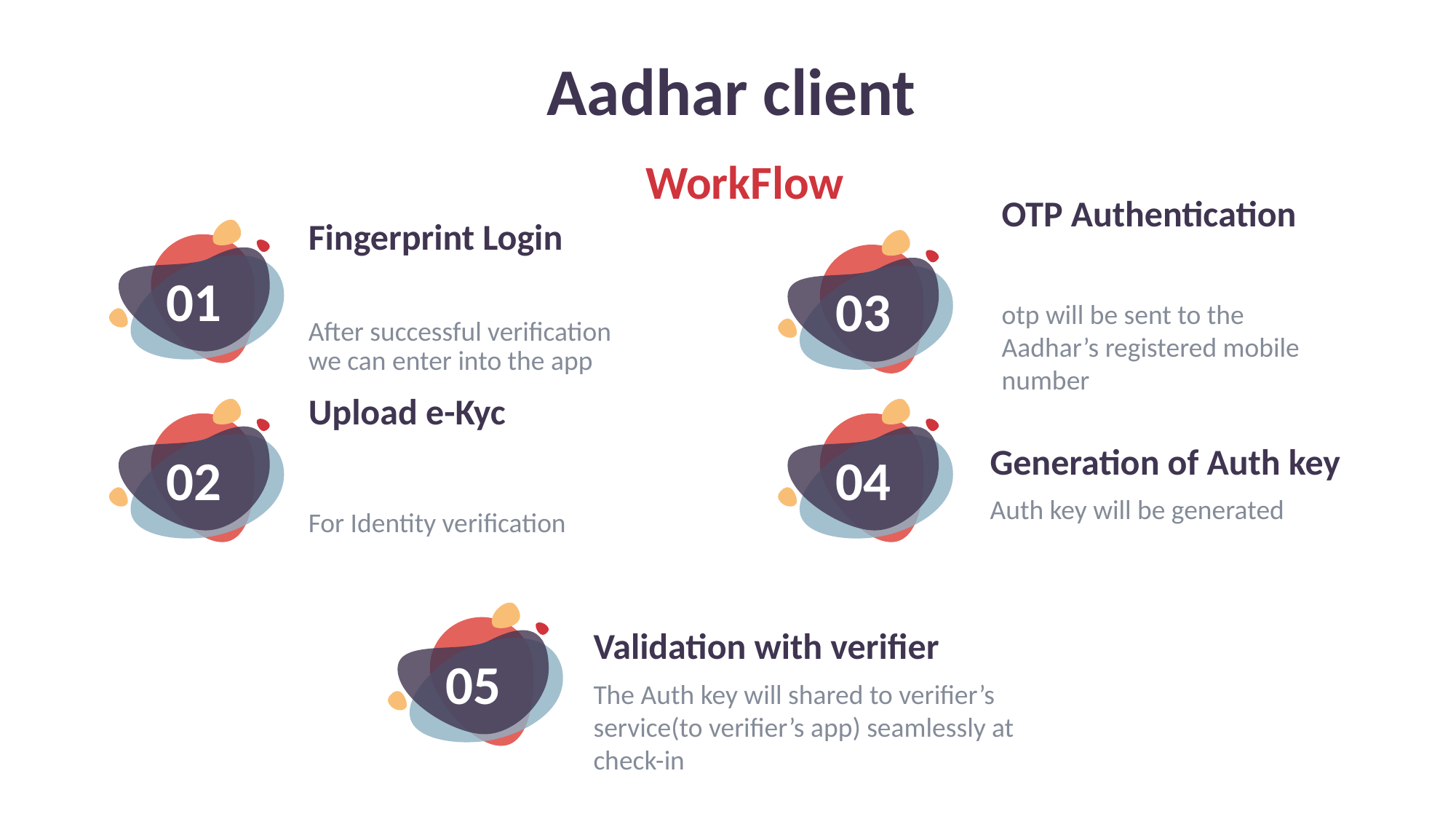

# Aadhar client
WorkFlow

01

03

otp will be sent to the Aadhar’s registered mobile number
OTP Authentication

After successful verification we can enter into the app
Fingerprint Login

02

04

Upload e-Kyc

For Identity verification
Generation of Auth key
Auth key will be generated

05

Validation with verifier
The Auth key will shared to verifier’s service(to verifier’s app) seamlessly at check-in
2